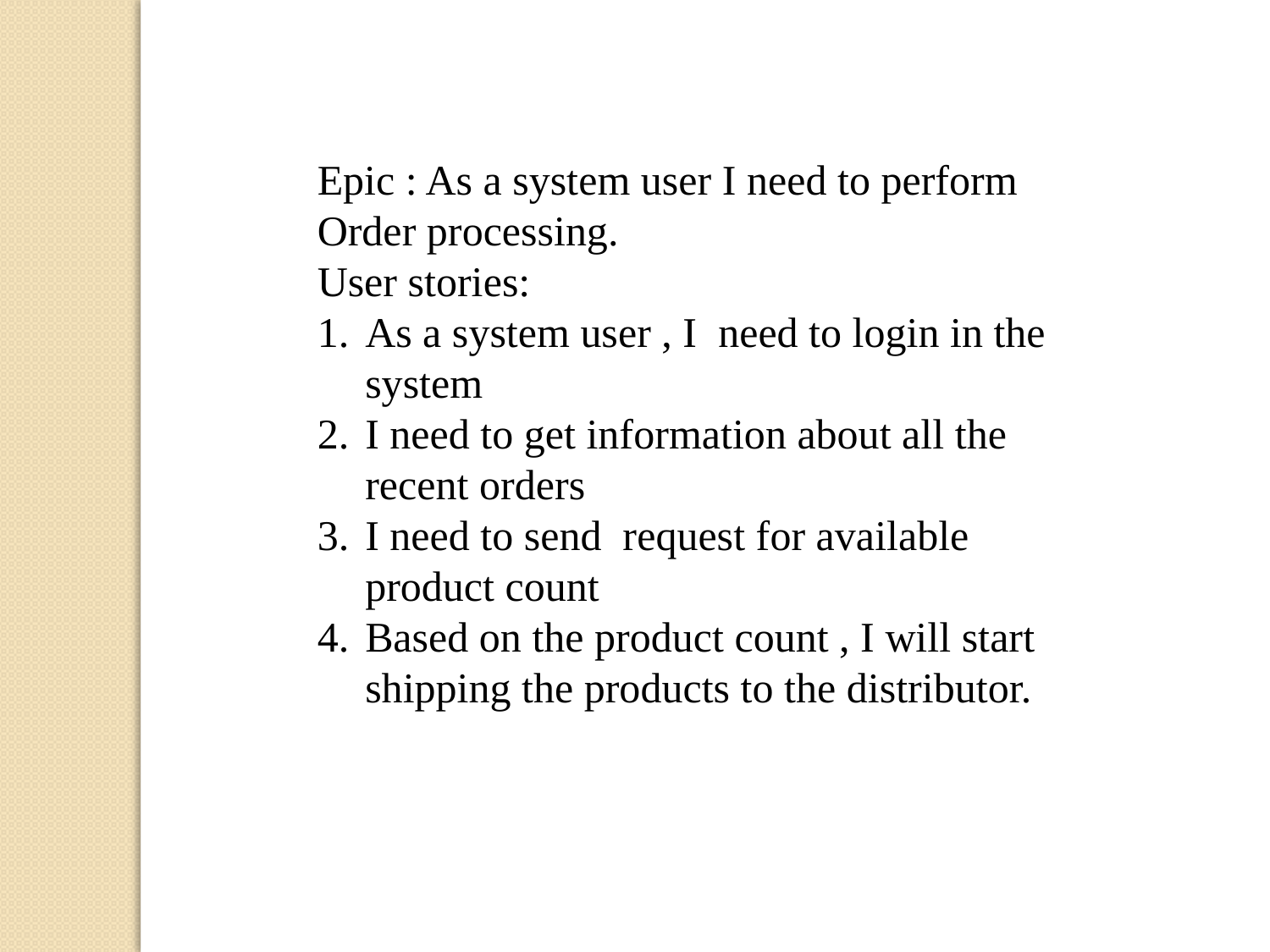

Epic : As a system user I need to perform Order processing.
User stories:
As a system user , I  need to login in the system
I need to get information about all the recent orders
I need to send  request for available product count
Based on the product count , I will start shipping the products to the distributor.